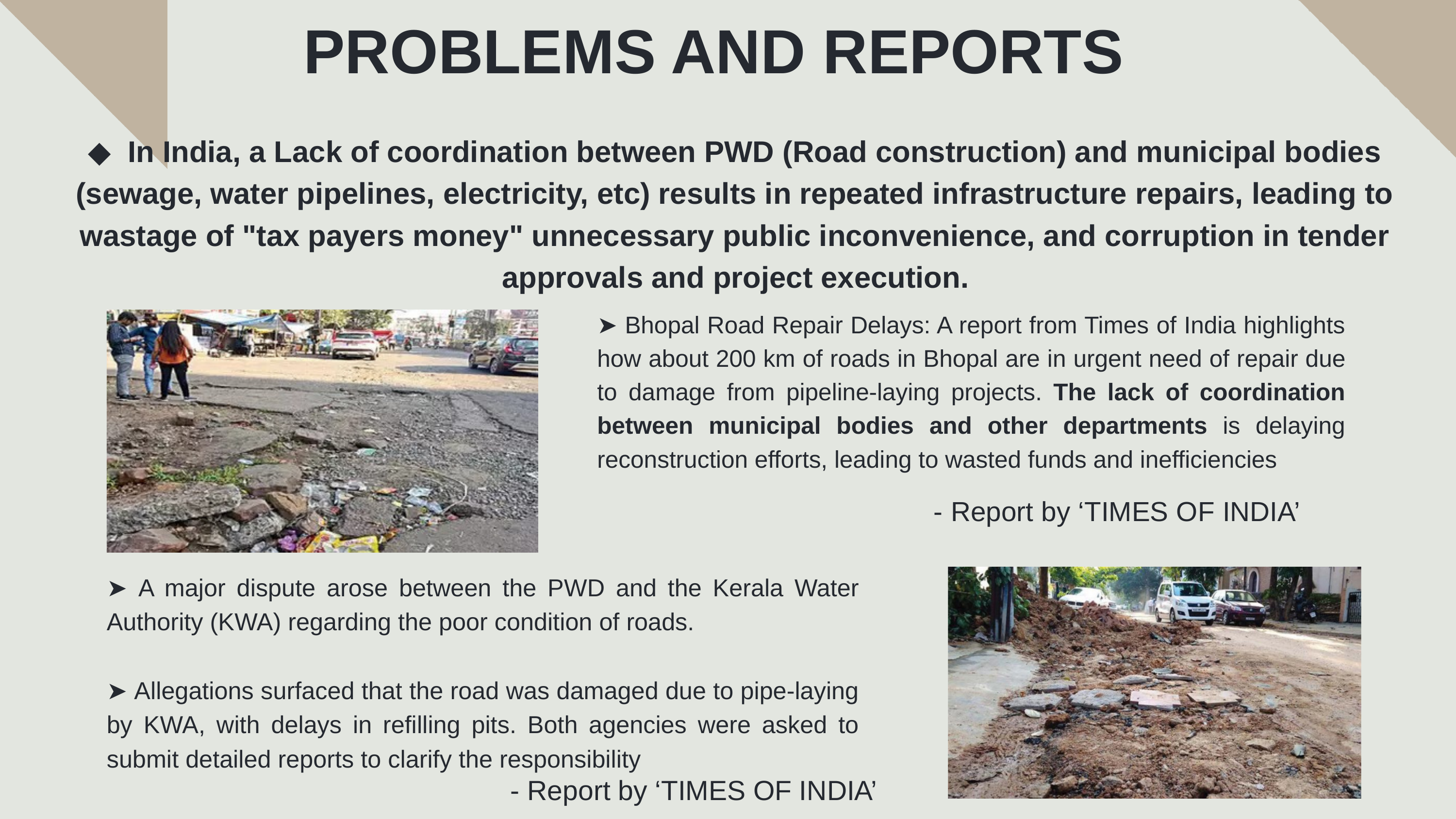

PROBLEMS AND REPORTS
◆  In India, a Lack of coordination between PWD (Road construction) and municipal bodies (sewage, water pipelines, electricity, etc) results in repeated infrastructure repairs, leading to wastage of "tax payers money" unnecessary public inconvenience, and corruption in tender approvals and project execution.
➤ Bhopal Road Repair Delays: A report from Times of India highlights how about 200 km of roads in Bhopal are in urgent need of repair due to damage from pipeline-laying projects. The lack of coordination between municipal bodies and other departments is delaying reconstruction efforts, leading to wasted funds and inefficiencies

                - Report by ‘TIMES OF INDIA’

➤ A major dispute arose between the PWD and the Kerala Water Authority (KWA) regarding the poor condition of roads.

➤ Allegations surfaced that the road was damaged due to pipe-laying by KWA, with delays in refilling pits. Both agencies were asked to submit detailed reports to clarify the responsibility​

                - Report by ‘TIMES OF INDIA’